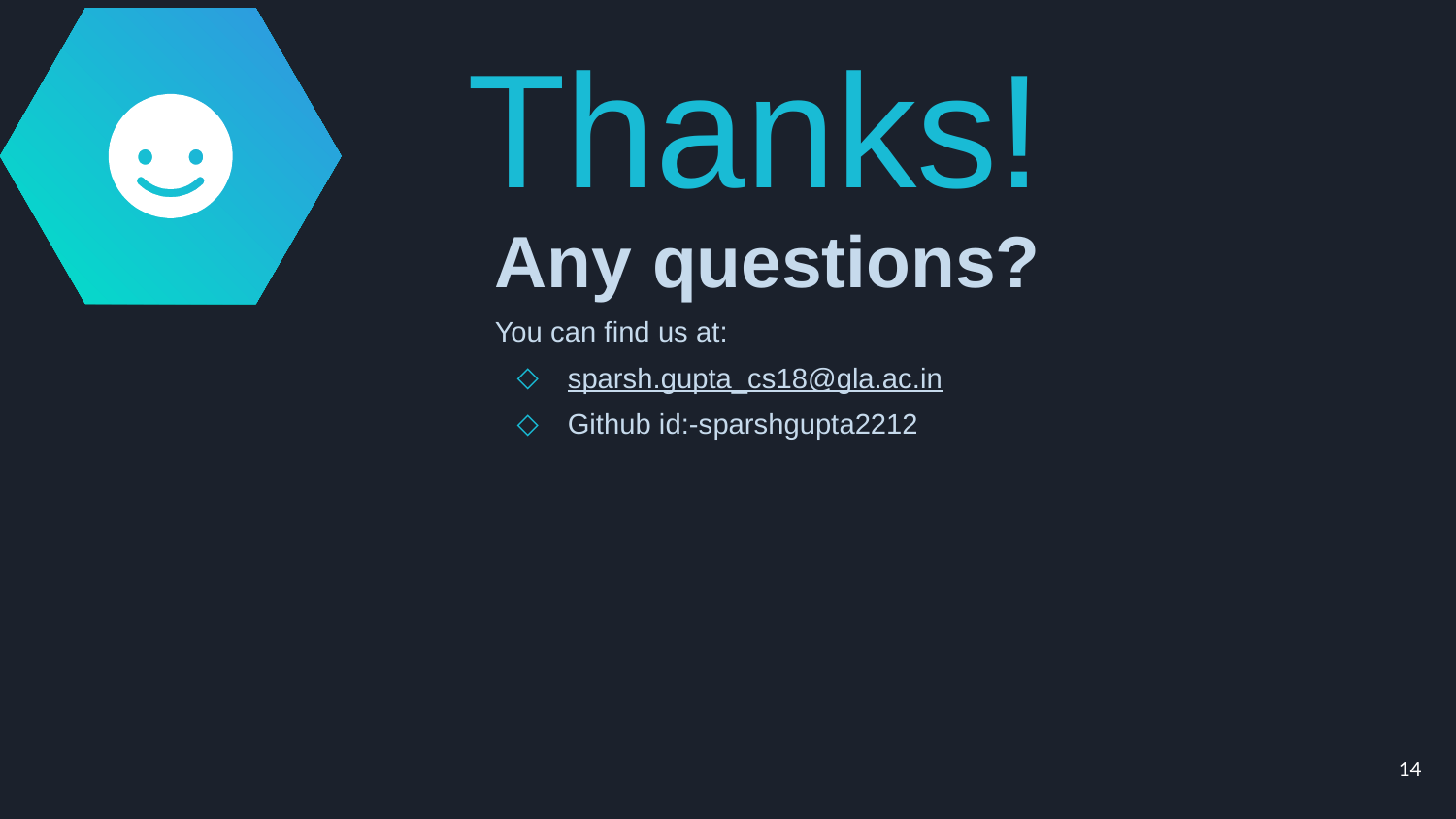

Thanks!

Any questions?
You can find us at:
sparsh.gupta_cs18@gla.ac.in
Github id:-sparshgupta2212
14